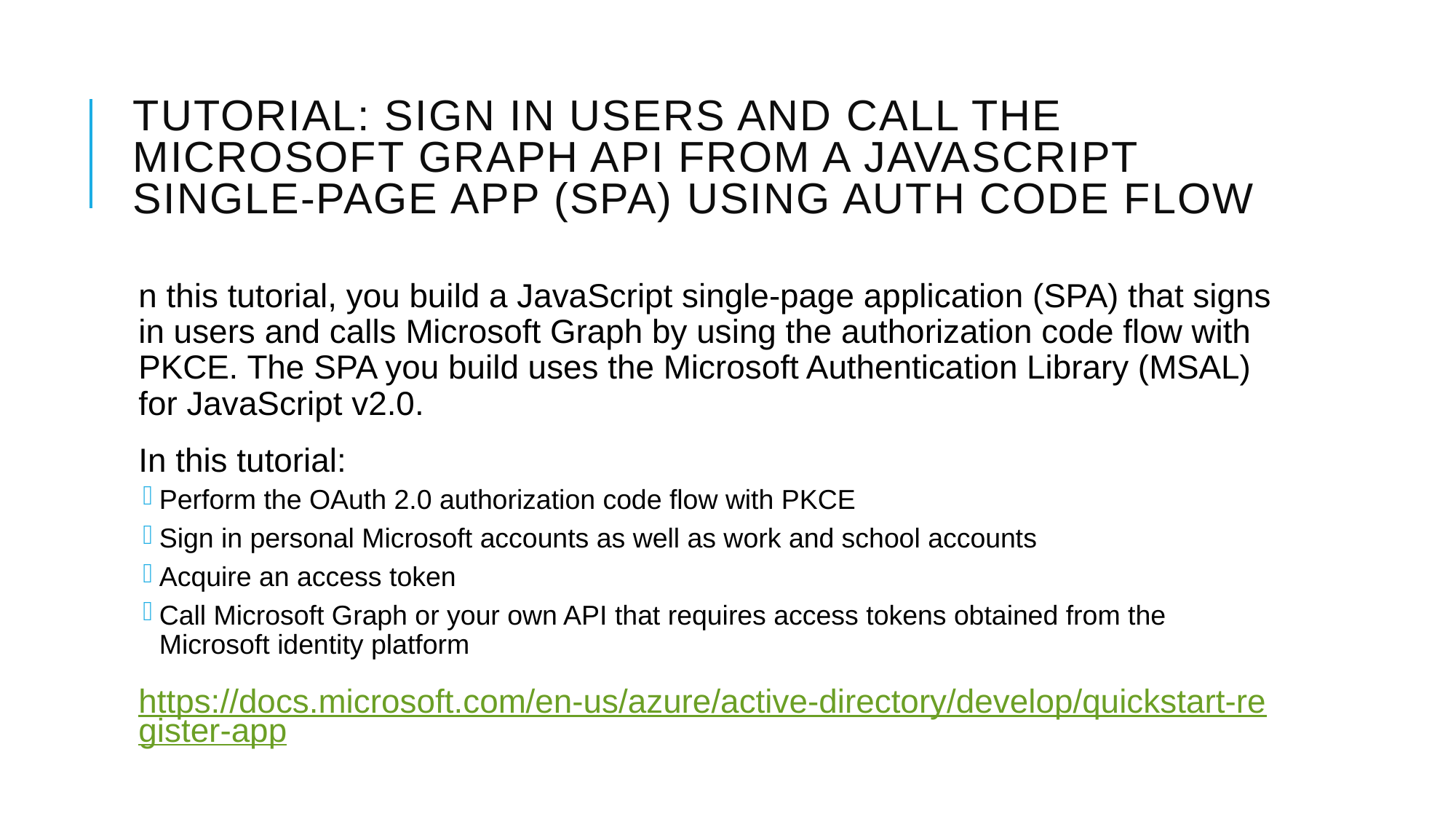

# Tutorial: Sign in users and call the Microsoft Graph API from a JavaScript single-page app (SPA) using auth code flow
n this tutorial, you build a JavaScript single-page application (SPA) that signs in users and calls Microsoft Graph by using the authorization code flow with PKCE. The SPA you build uses the Microsoft Authentication Library (MSAL) for JavaScript v2.0.
In this tutorial:
Perform the OAuth 2.0 authorization code flow with PKCE
Sign in personal Microsoft accounts as well as work and school accounts
Acquire an access token
Call Microsoft Graph or your own API that requires access tokens obtained from the Microsoft identity platform
https://docs.microsoft.com/en-us/azure/active-directory/develop/quickstart-register-app